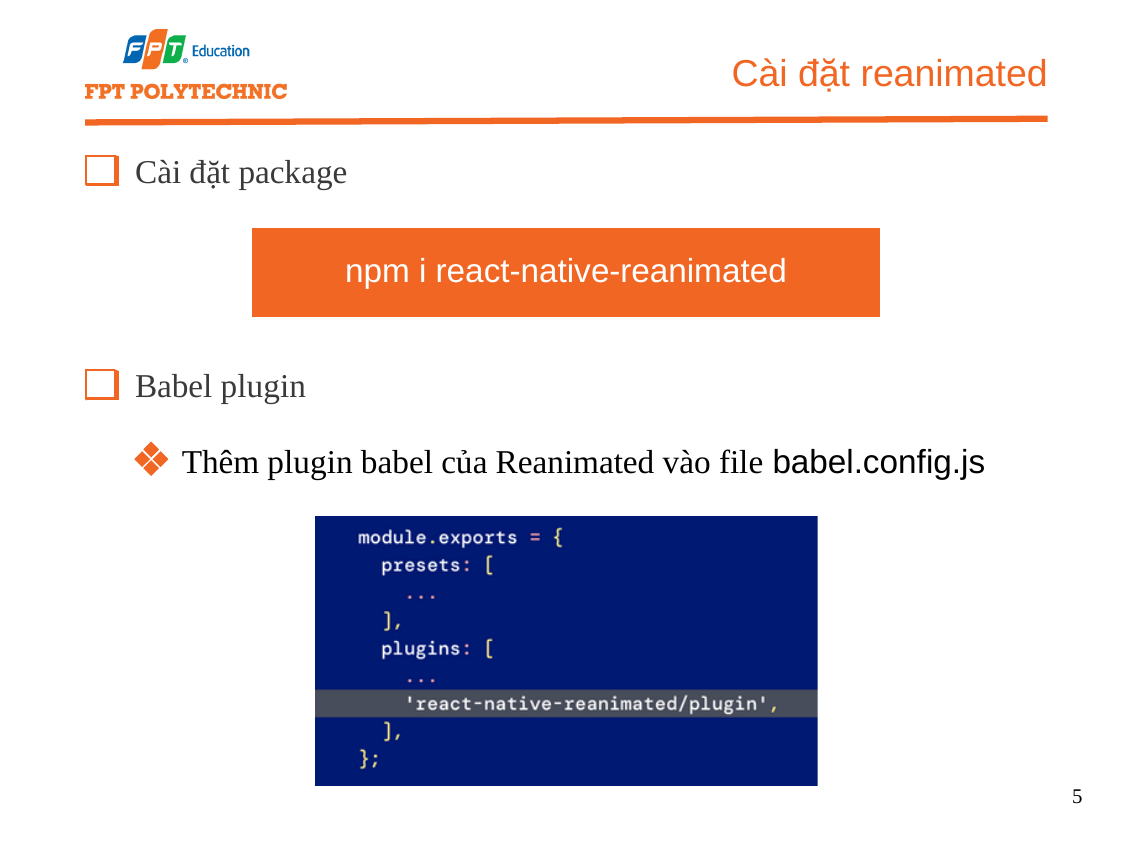

Cài đặt reanimated

Cài đặt package

npm i react-native-reanimated
Babel plugin​

Thêm plugin babel của Reanimated vào file babel.config.js

5